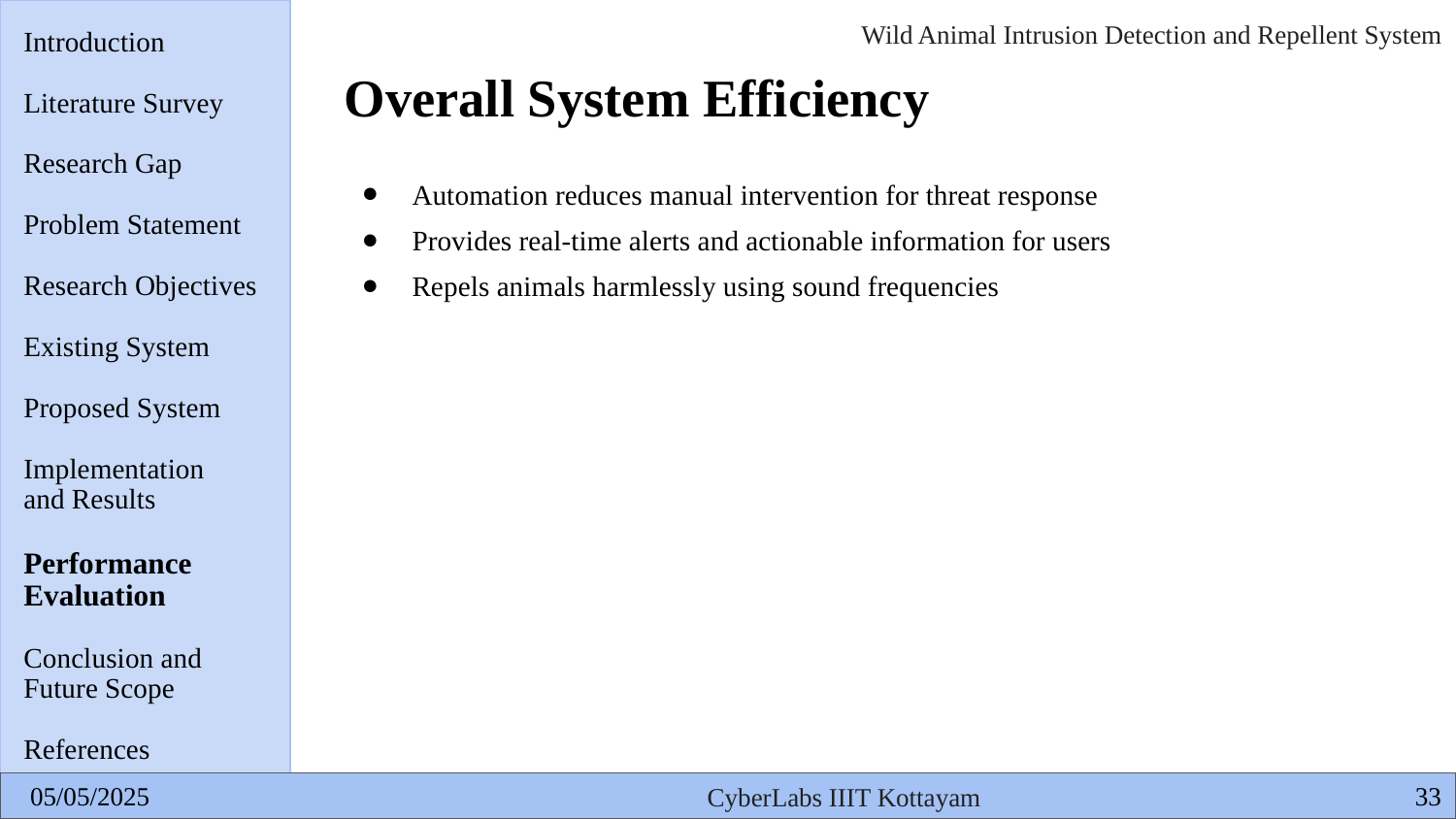

Introduction

Literature Survey

Research Gap

Problem Statement

Research Objectives

Existing System

Proposed System

Implementation
and Results

Performance
Evaluation

Conclusion and
Future Scope

References

# Overall System Efficiency
Automation reduces manual intervention for threat response
Provides real-time alerts and actionable information for users
Repels animals harmlessly using sound frequencies

33